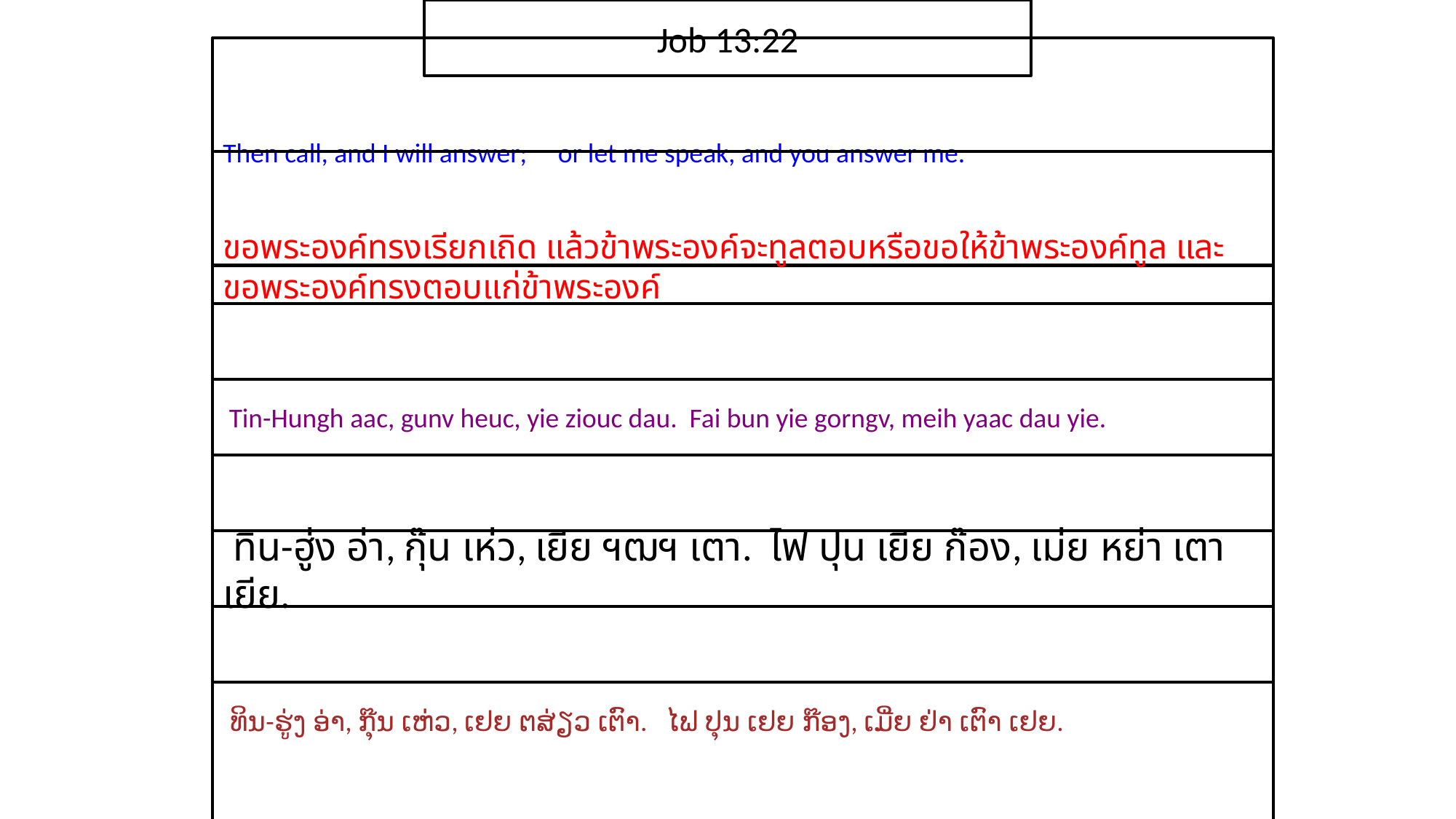

Job 13:22
Then call, and I will answer;     or let me speak, and you answer me.
ขอ​พระ​องค์​ทรง​เรียก​เถิด แล้ว​ข้า​พระ​องค์​จะ​ทูล​ตอบหรือ​ขอ​ให้​ข้า​พระ​องค์​ทูล และ​ขอ​พระ​องค์​ทรง​ตอบ​แก่​ข้า​พระ​องค์
 Tin-Hungh aac, gunv heuc, yie ziouc dau.  Fai bun yie gorngv, meih yaac dau yie.
 ทิน-ฮู่ง อ่า, กุ๊น เห่ว, เยีย ฯฒฯ เตา.  ไฟ ปุน เยีย ก๊อง, เม่ย หย่า เตา เยีย.
 ທິນ-ຮູ່ງ ອ່າ, ກຸ໊ນ ເຫ່ວ, ເຢຍ ຕສ່ຽວ ເຕົາ.   ໄຟ ປຸນ ເຢຍ ກ໊ອງ, ເມີ່ຍ ຢ່າ ເຕົາ ເຢຍ.